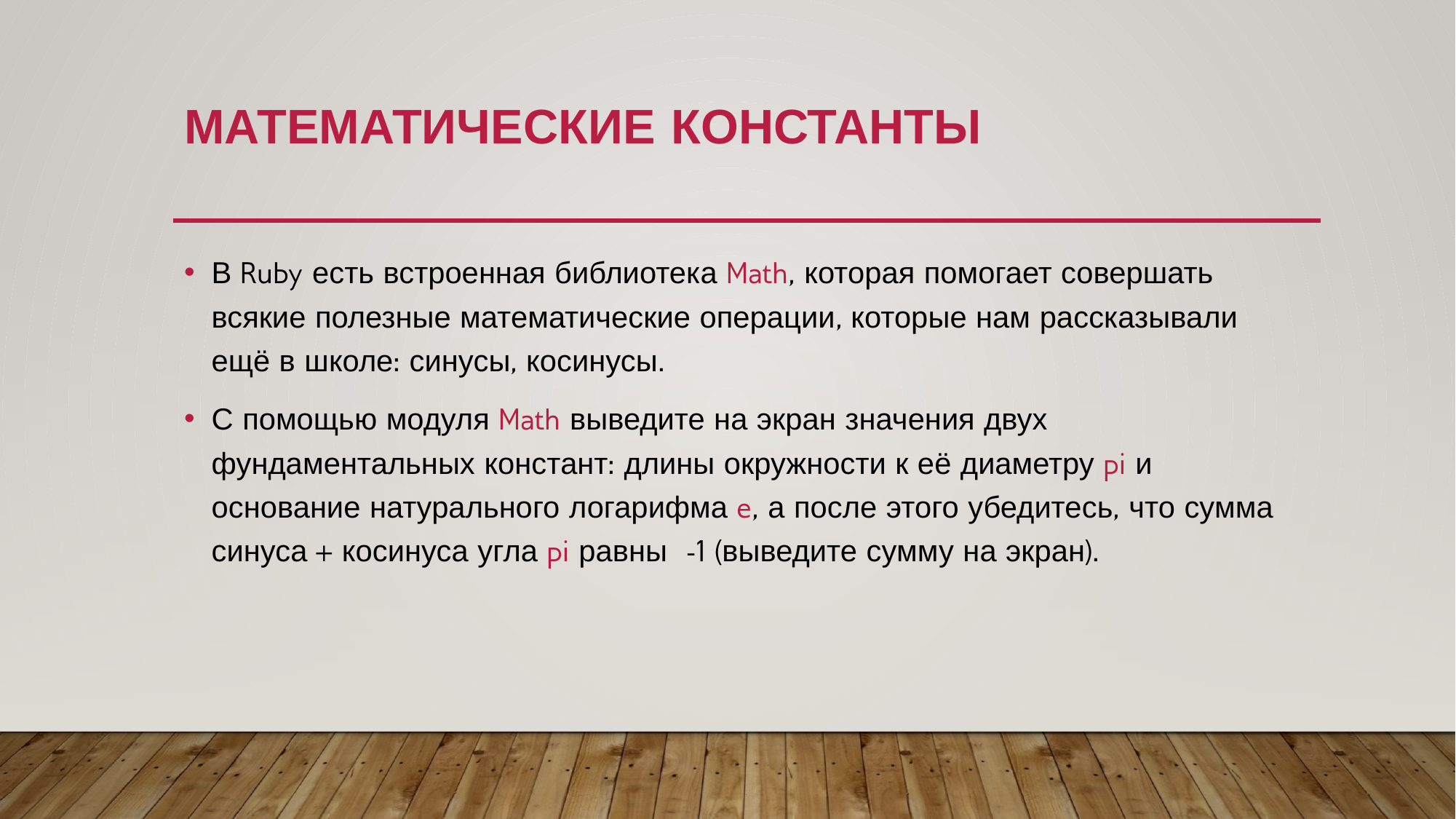

# Математические константы
В Ruby есть встроенная библиотека Math, которая помогает совершать всякие полезные математические операции, которые нам рассказывали ещё в школе: синусы, косинусы.
С помощью модуля Math выведите на экран значения двух фундаментальных констант: длины окружности к её диаметру pi и основание натурального логарифма e, а после этого убедитесь, что сумма синуса + косинуса угла pi равны  -1 (выведите сумму на экран).